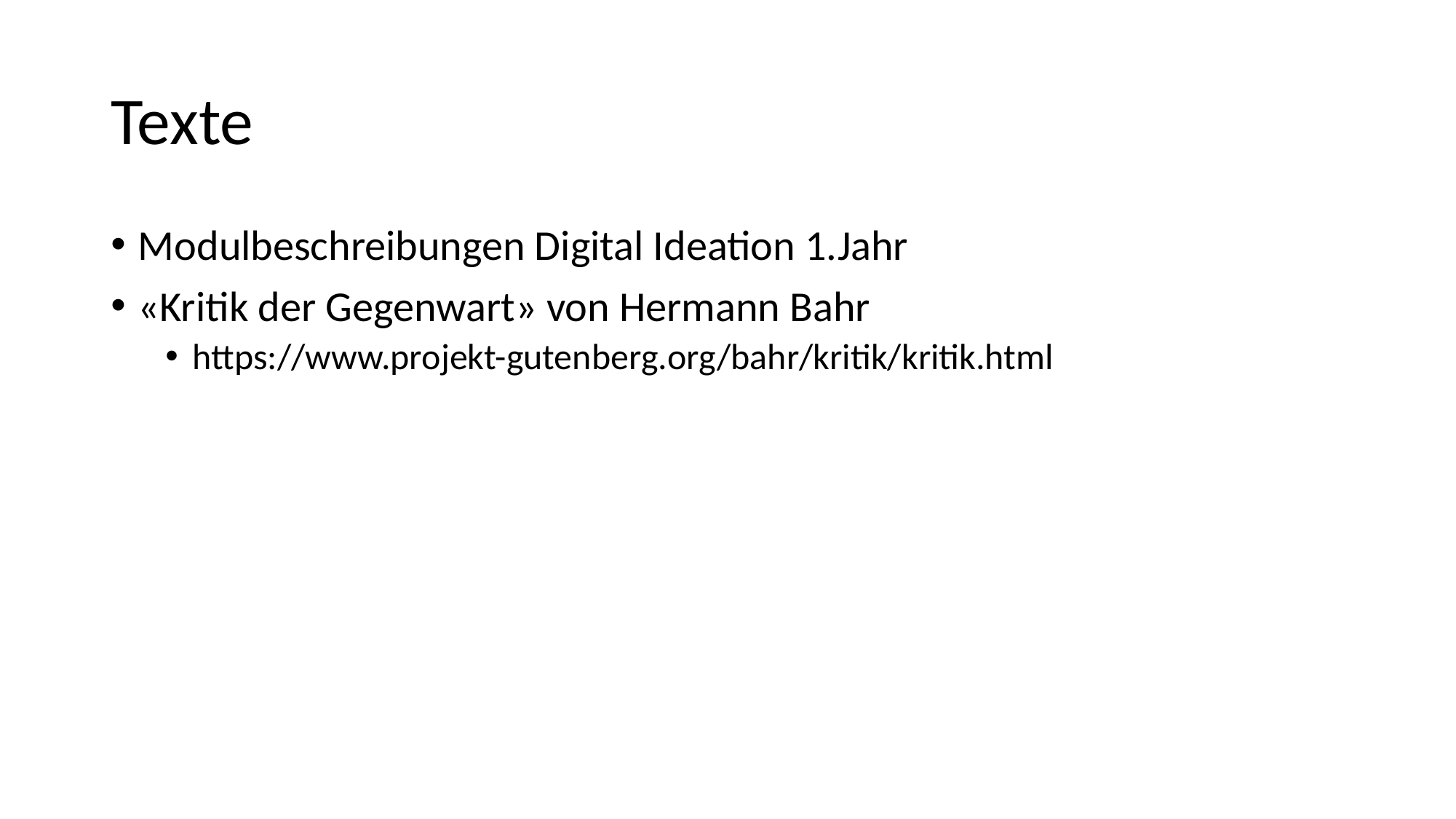

# Texte
Modulbeschreibungen Digital Ideation 1.Jahr
«Kritik der Gegenwart» von Hermann Bahr
https://www.projekt-gutenberg.org/bahr/kritik/kritik.html